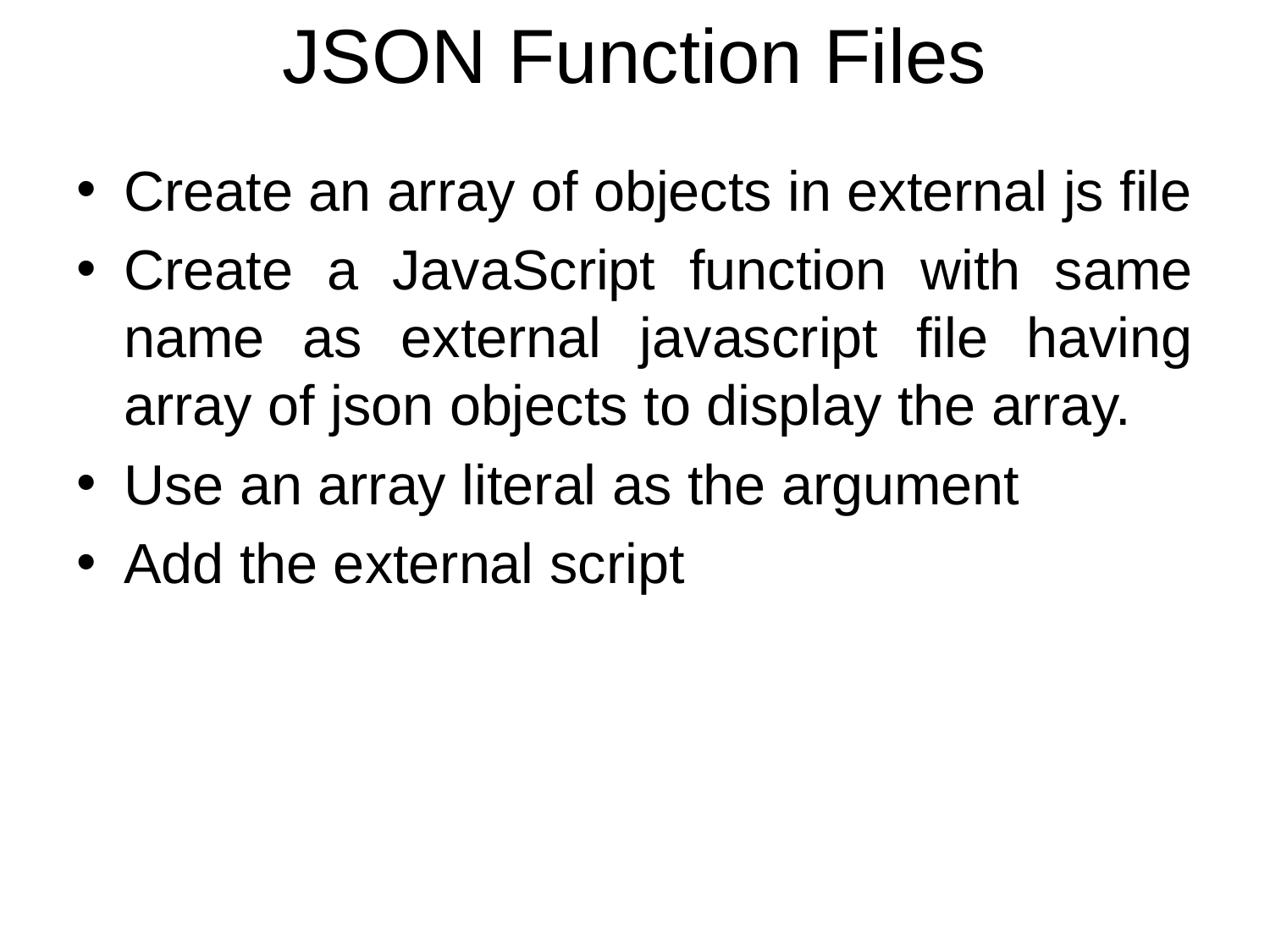

# JSON Function Files
Create an array of objects in external js file
Create a JavaScript function with same name as external javascript file having array of json objects to display the array.
Use an array literal as the argument
Add the external script